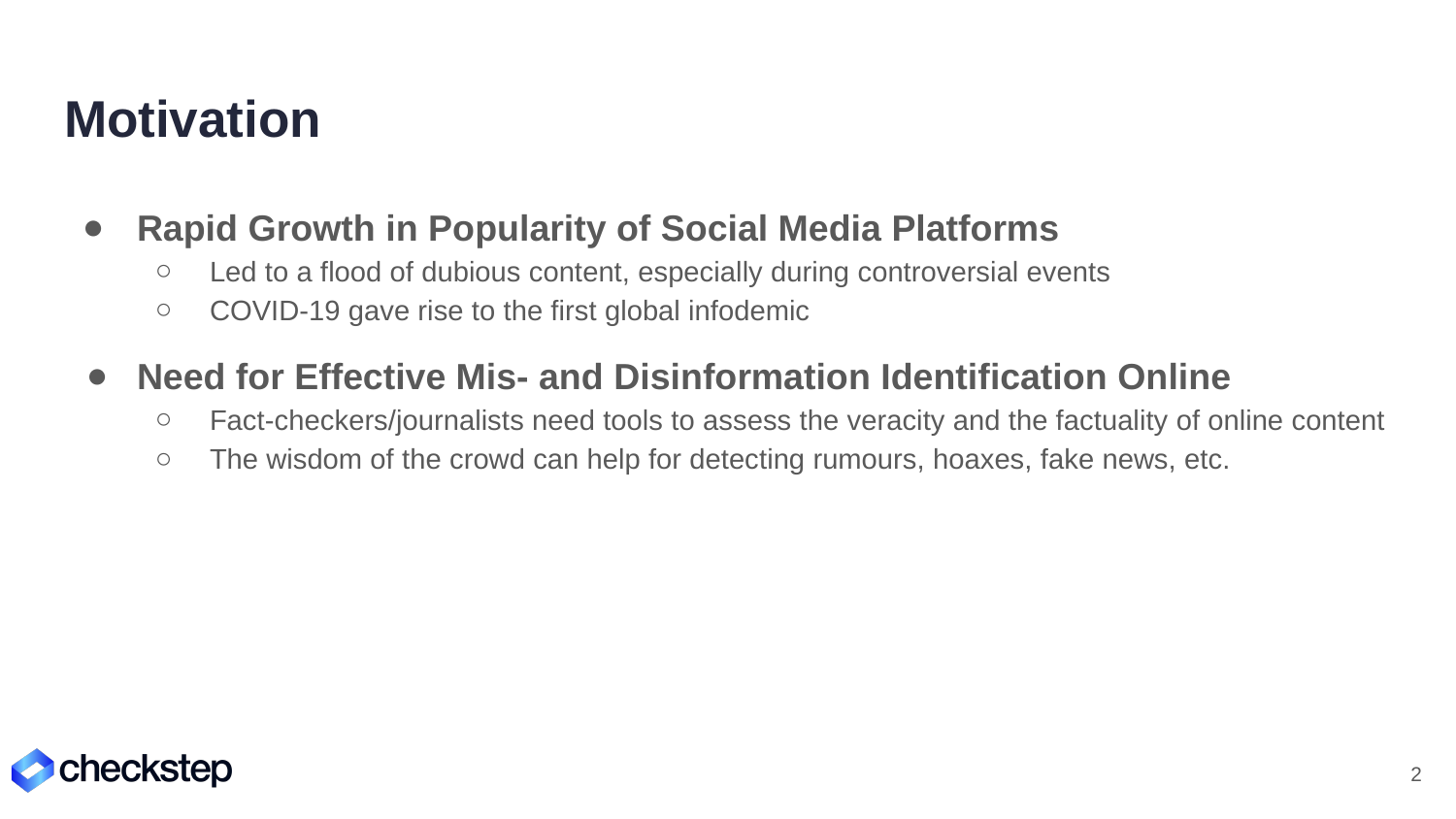

# Motivation
Rapid Growth in Popularity of Social Media Platforms
Led to a flood of dubious content, especially during controversial events
COVID-19 gave rise to the first global infodemic
Need for Effective Mis- and Disinformation Identification Online
Fact-checkers/journalists need tools to assess the veracity and the factuality of online content
The wisdom of the crowd can help for detecting rumours, hoaxes, fake news, etc.
2